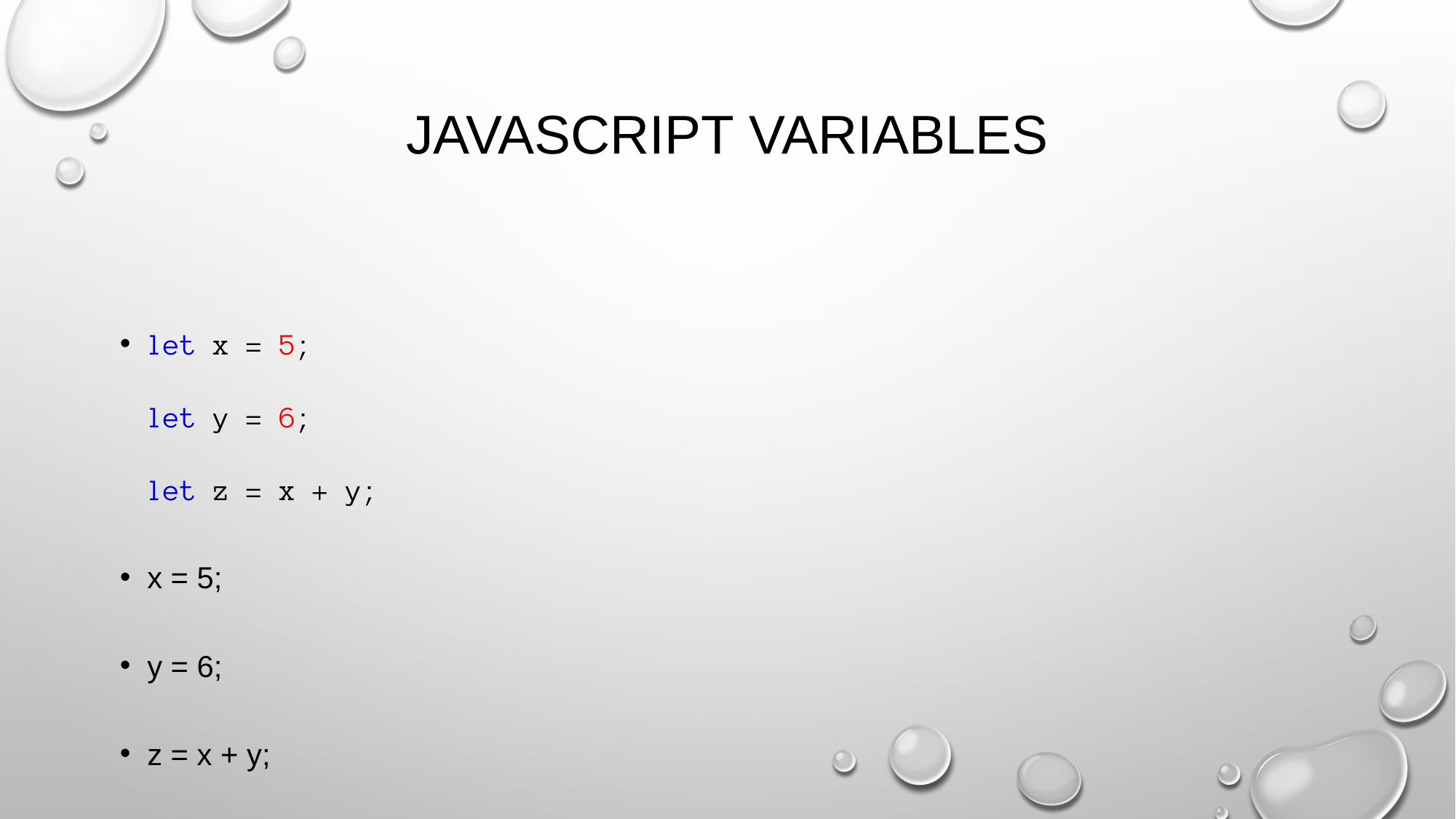

# JavaScript Variables
let x = 5;
let y = 6;
let z = x + y;
x = 5;
y = 6;
z = x + y;